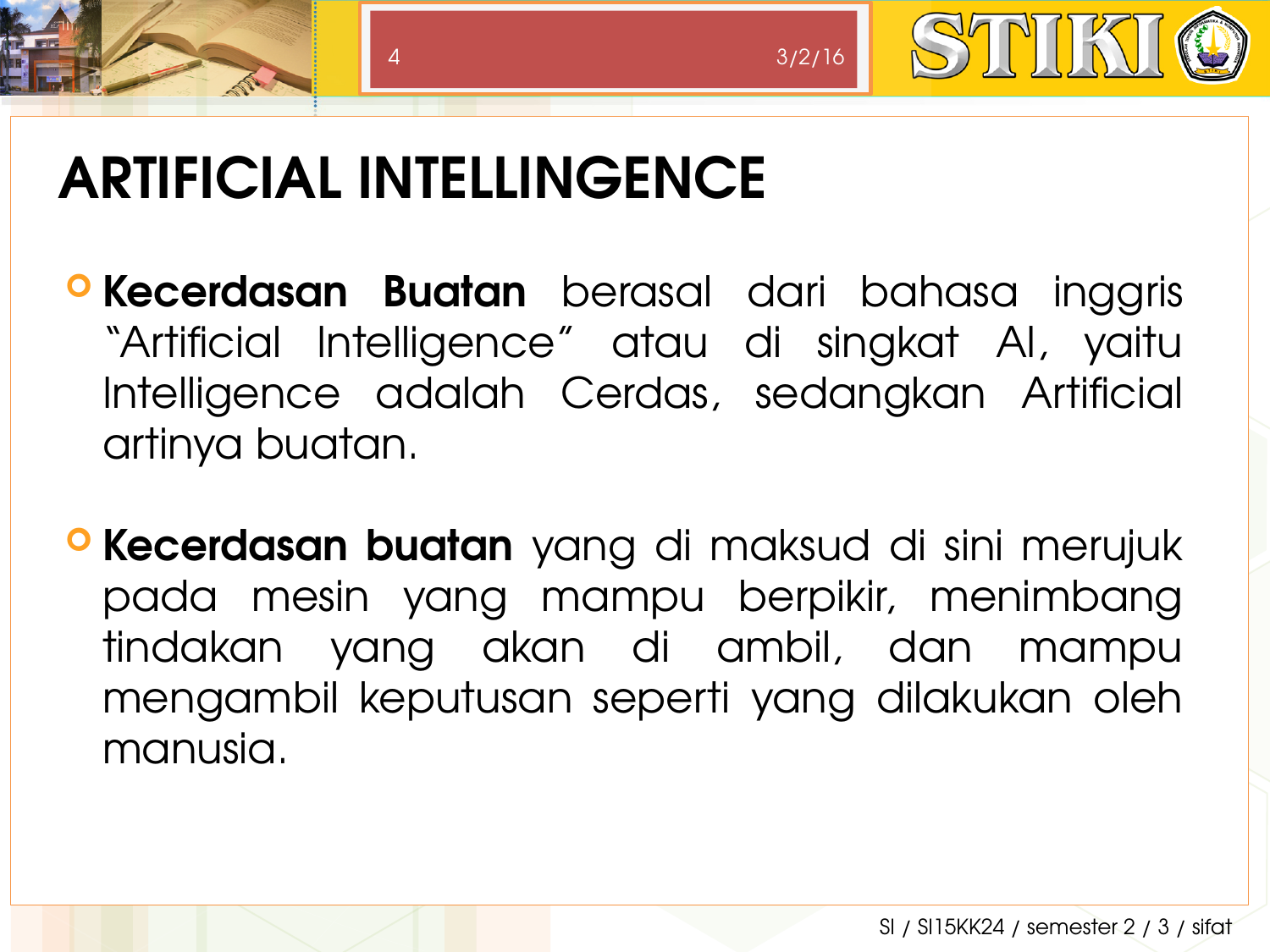

4
3/2/16
ARTIFICIAL INTELLINGENCE
Kecerdasan Buatan berasal dari bahasa inggris “Artificial Intelligence” atau di singkat AI, yaitu Intelligence adalah Cerdas, sedangkan Artificial artinya buatan.

Kecerdasan buatan yang di maksud di sini merujuk pada mesin yang mampu berpikir, menimbang tindakan yang akan di ambil, dan mampu mengambil keputusan seperti yang dilakukan oleh manusia.

SI / SI15KK24 / semester 2 / 3 / sifat